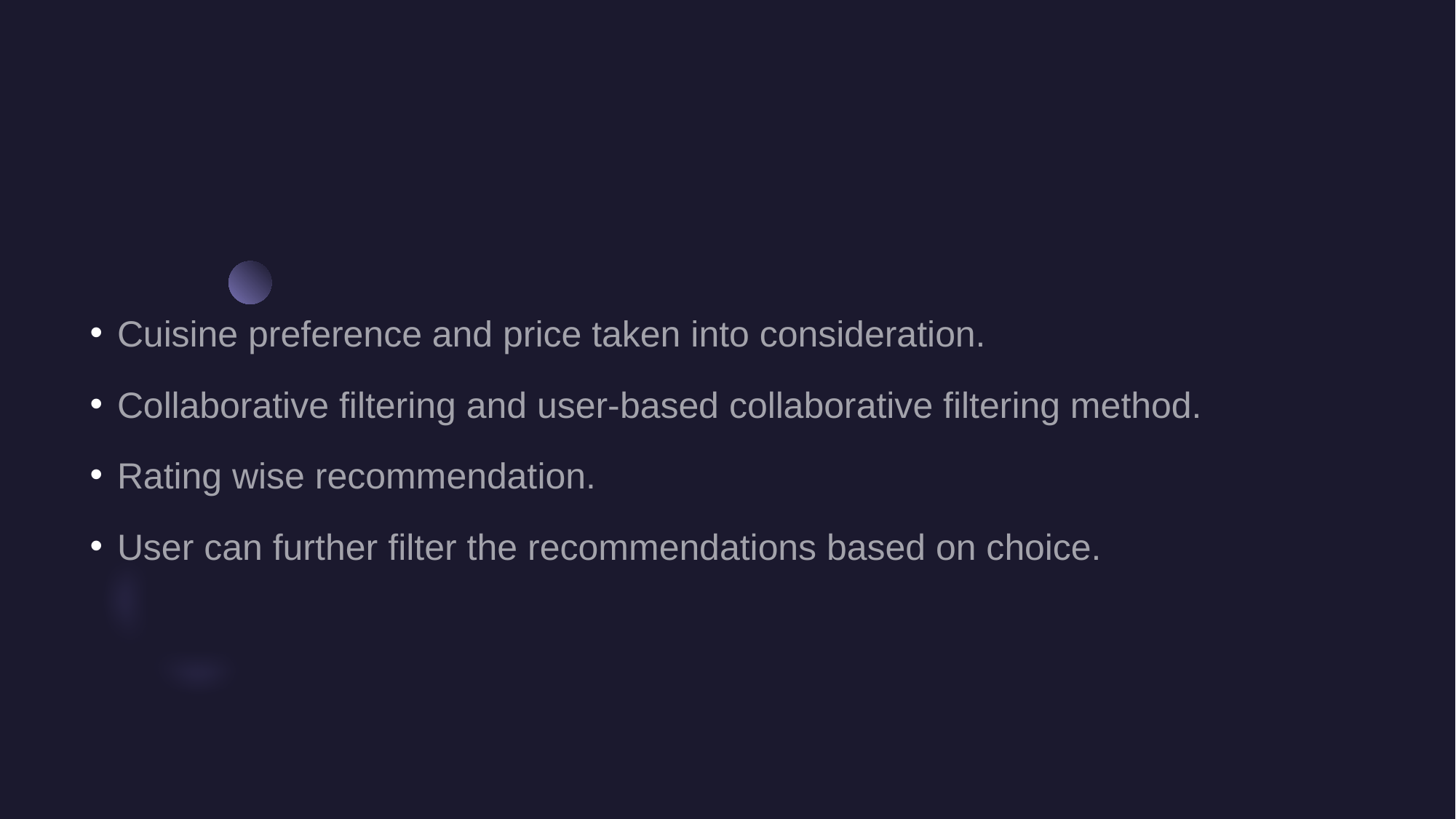

#

Cuisine preference and price taken into consideration.
Collaborative filtering and user-based collaborative filtering method.
Rating wise recommendation.
User can further filter the recommendations based on choice.